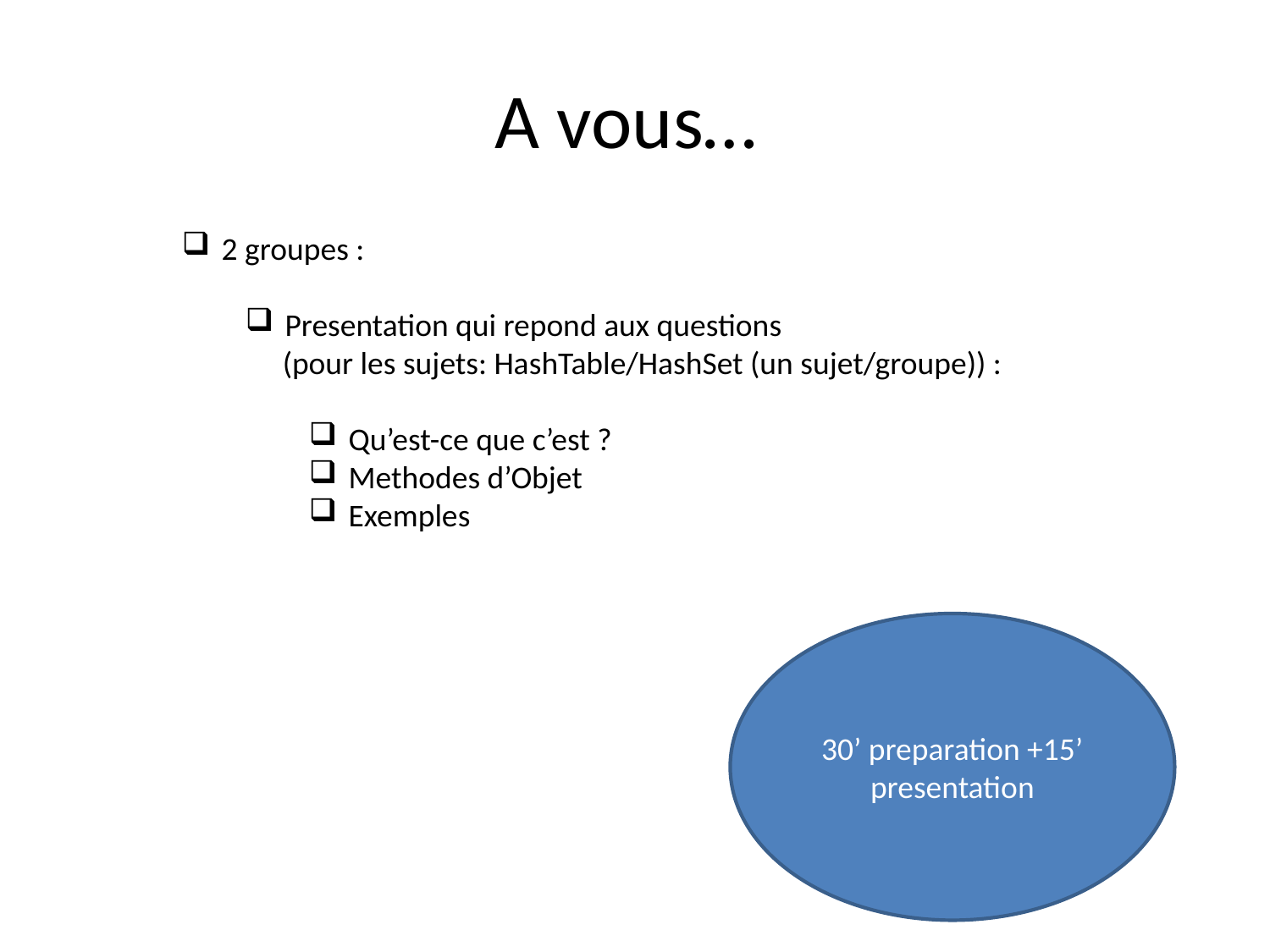

# A vous…
2 groupes :

Presentation qui repond aux questions
              (pour les sujets: HashTable/HashSet (un sujet/groupe)) :

Qu’est-ce que c’est ?
Methodes d’Objet
Exemples
30’ preparation +15’ presentation